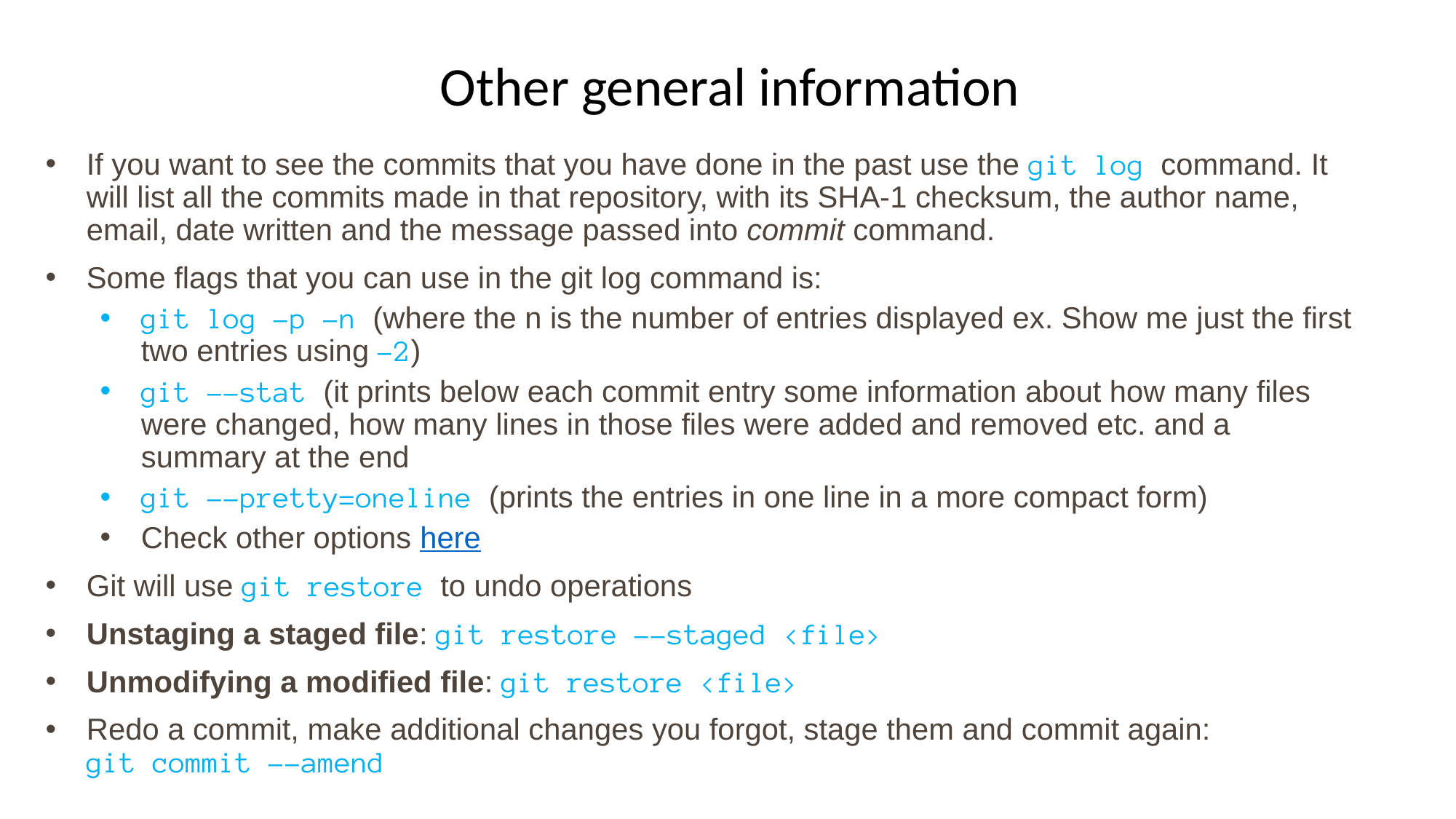

Other general information
If you want to see the commits that you have done in the past use the git log command. It will list all the commits made in that repository, with its SHA-1 checksum, the author name, email, date written and the message passed into commit command.
Some flags that you can use in the git log command is:
git log -p -n (where the n is the number of entries displayed ex. Show me just the first two entries using -2)
git --stat (it prints below each commit entry some information about how many files were changed, how many lines in those files were added and removed etc. and a summary at the end
git --pretty=oneline (prints the entries in one line in a more compact form)
Check other options here
Git will use git restore to undo operations
Unstaging a staged file: git restore --staged <file>
Unmodifying a modified file: git restore <file>
Redo a commit, make additional changes you forgot, stage them and commit again:
git commit --amend